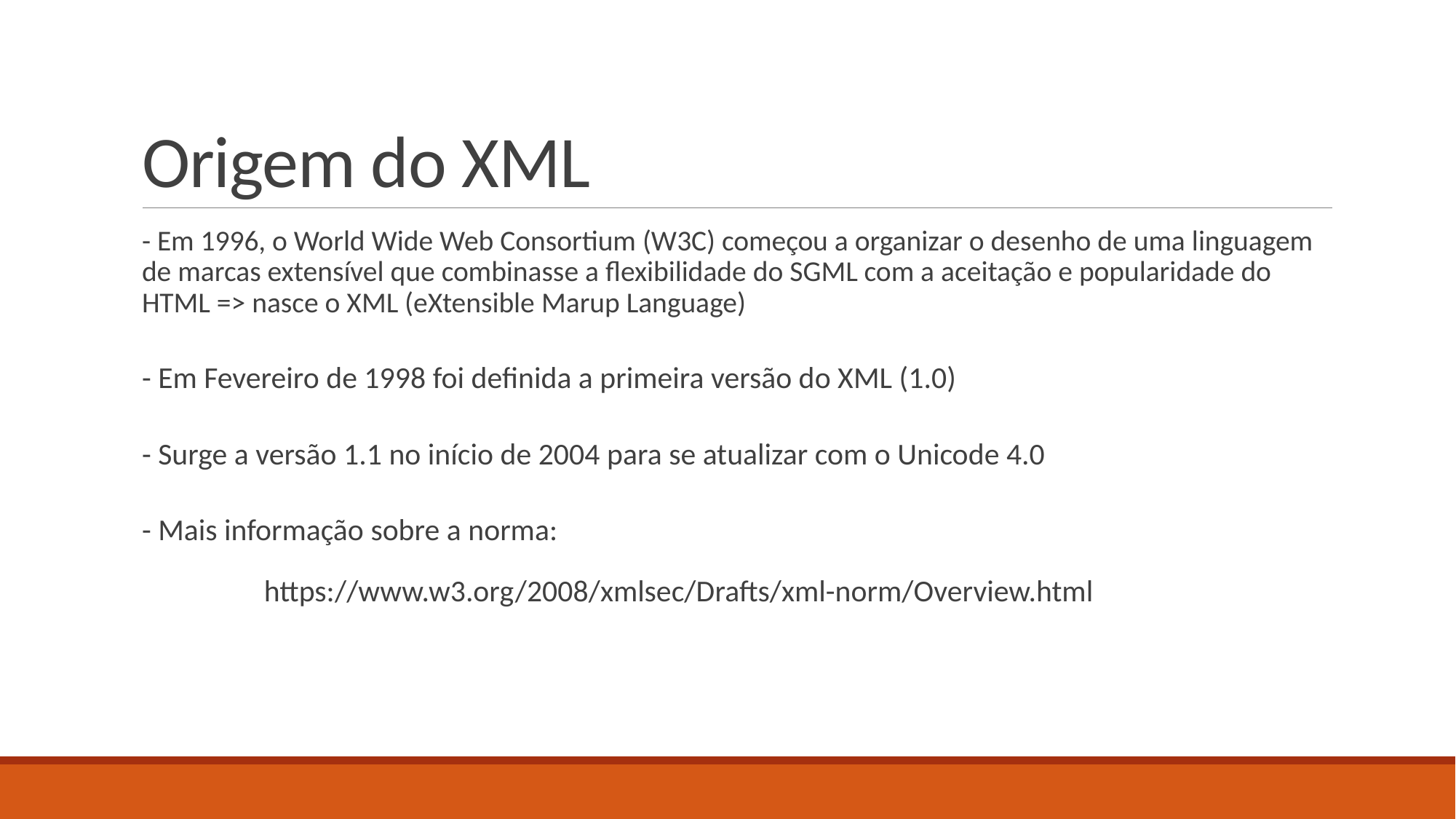

# Origem do XML
- Em 1996, o World Wide Web Consortium (W3C) começou a organizar o desenho de uma linguagem de marcas extensível que combinasse a flexibilidade do SGML com a aceitação e popularidade do HTML => nasce o XML (eXtensible Marup Language)
- Em Fevereiro de 1998 foi definida a primeira versão do XML (1.0)
- Surge a versão 1.1 no início de 2004 para se atualizar com o Unicode 4.0
- Mais informação sobre a norma:
	https://www.w3.org/2008/xmlsec/Drafts/xml-norm/Overview.html